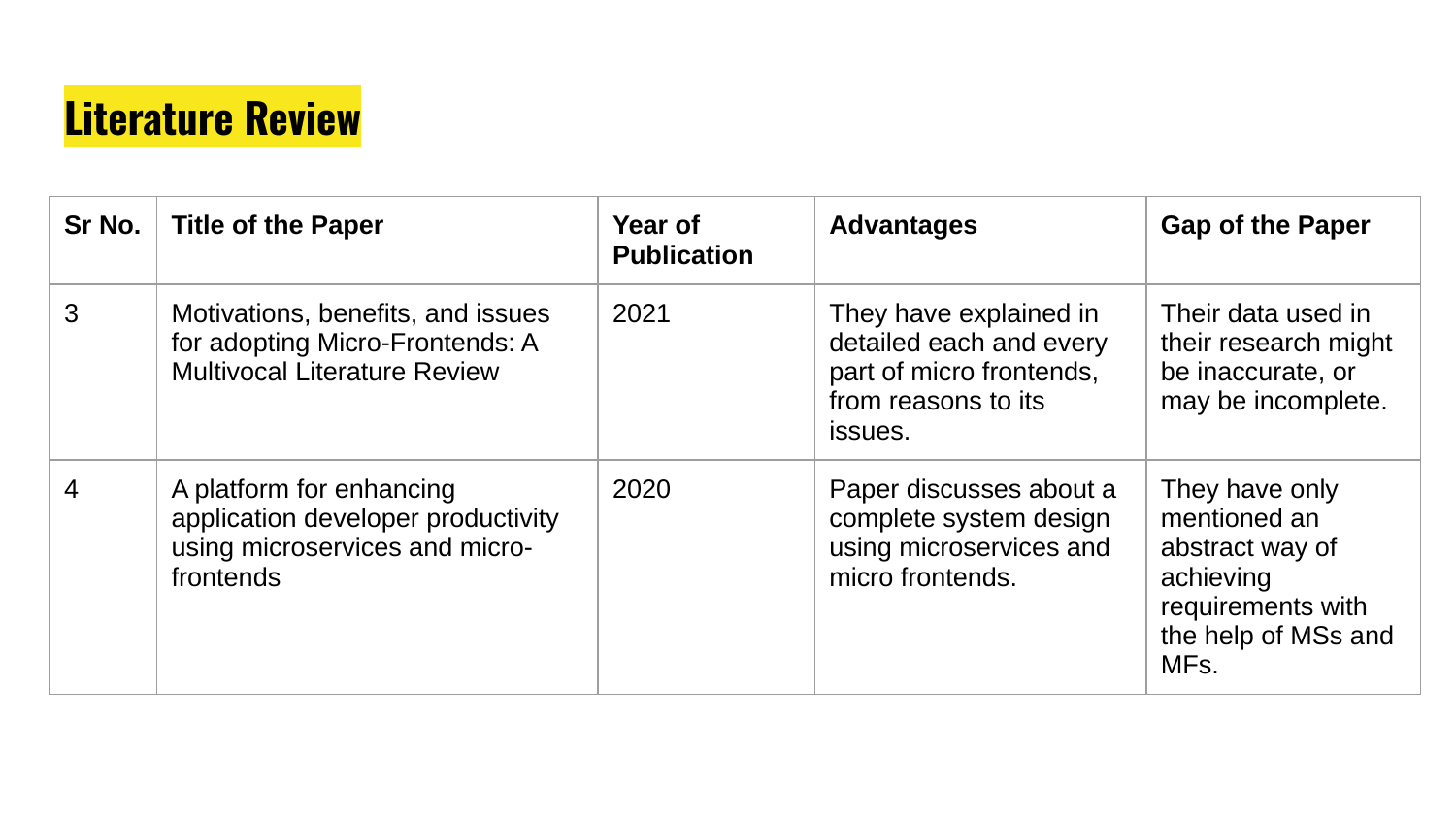

# Literature Review
| Sr No. | Title of the Paper | Year of Publication | Advantages | Gap of the Paper |
| --- | --- | --- | --- | --- |
| 3 | Motivations, benefits, and issues for adopting Micro-Frontends: A Multivocal Literature Review | 2021 | They have explained in detailed each and every part of micro frontends, from reasons to its issues. | Their data used in their research might be inaccurate, or may be incomplete. |
| 4 | A platform for enhancing application developer productivity using microservices and micro-frontends | 2020 | Paper discusses about a complete system design using microservices and micro frontends. | They have only mentioned an abstract way of achieving requirements with the help of MSs and MFs. |